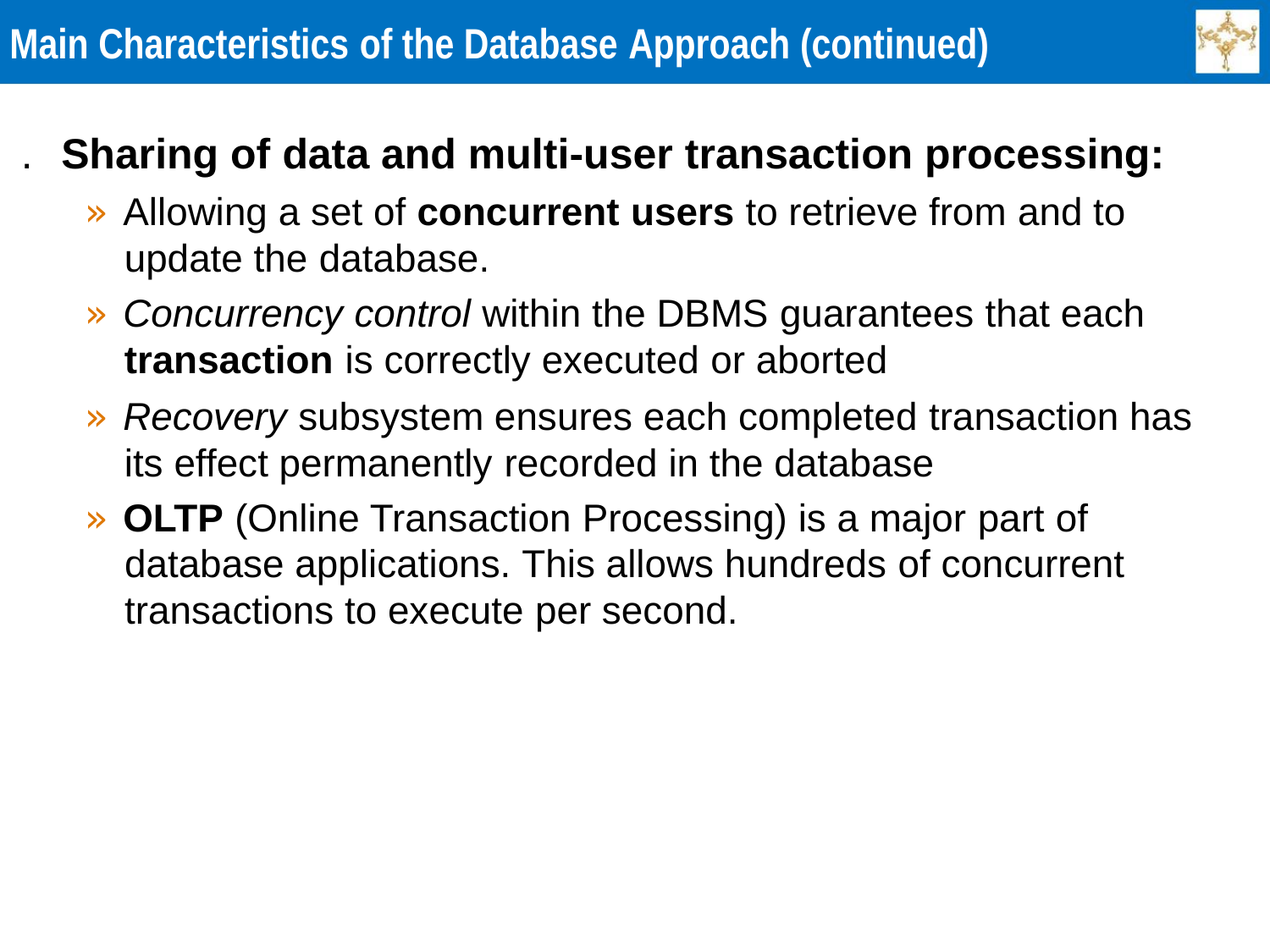

Main Characteristics of the Database Approach (continued)
. Sharing of data and multi-user transaction processing:
» Allowing a set of concurrent users to retrieve from and to
update the database.
» Concurrency control within the DBMS guarantees that each
transaction is correctly executed or aborted
» Recovery subsystem ensures each completed transaction has
its effect permanently recorded in the database
» OLTP (Online Transaction Processing) is a major part of
database applications. This allows hundreds of concurrent
transactions to execute per second.